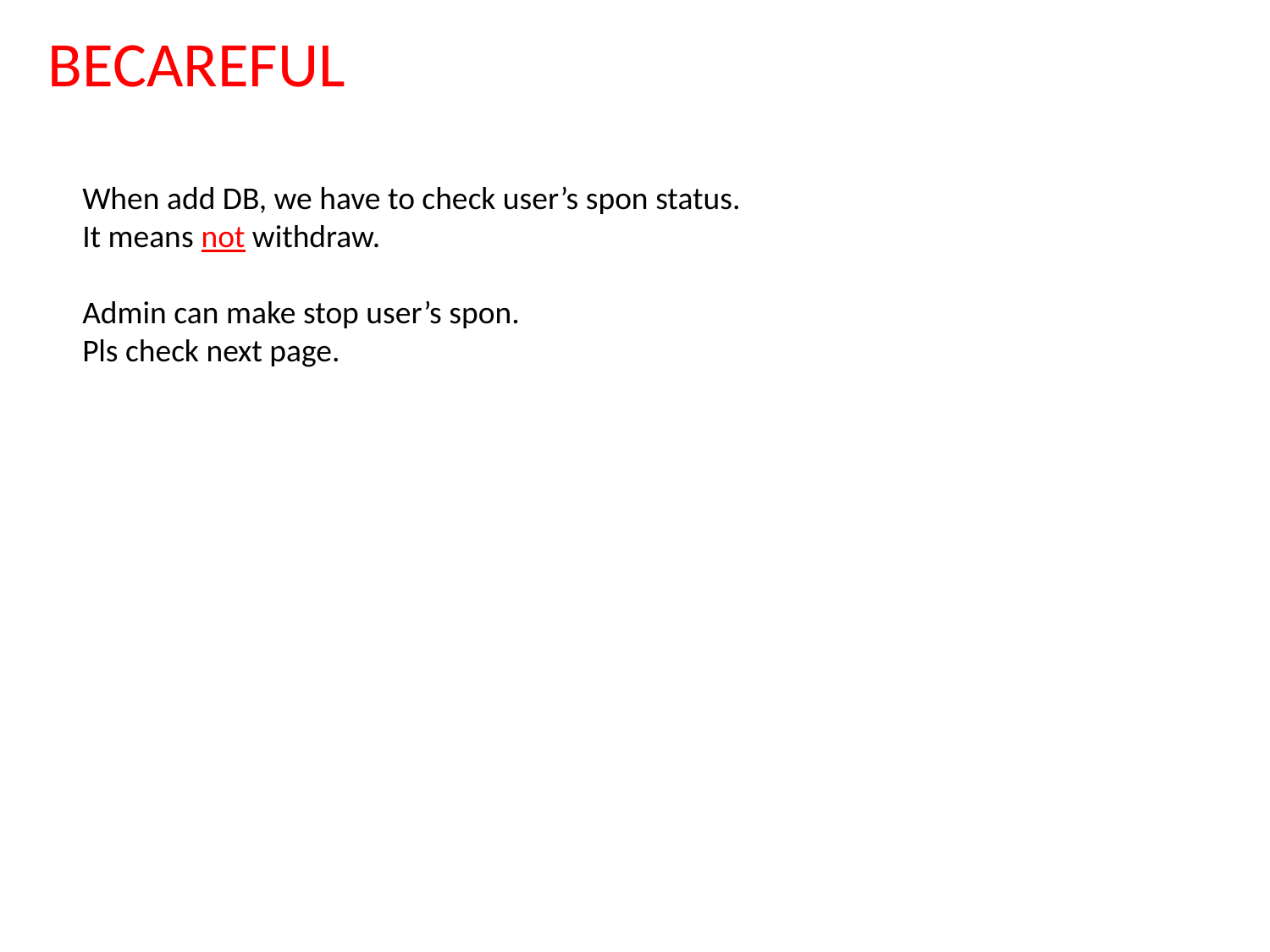

BECAREFUL
When add DB, we have to check user’s spon status.
It means not withdraw.

Admin can make stop user’s spon.
Pls check next page.